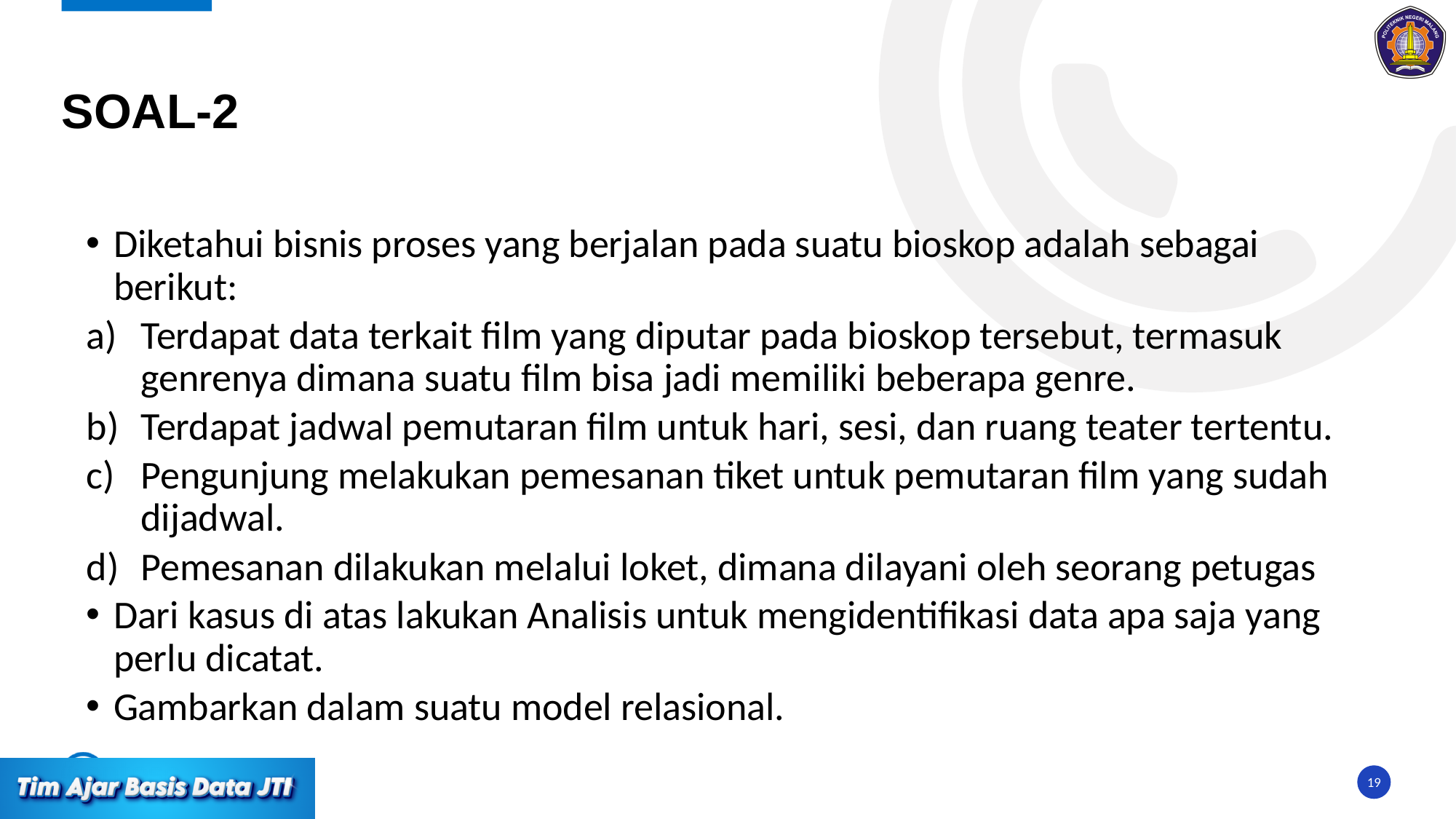

# Soal-2
Diketahui bisnis proses yang berjalan pada suatu bioskop adalah sebagai berikut:
Terdapat data terkait film yang diputar pada bioskop tersebut, termasuk genrenya dimana suatu film bisa jadi memiliki beberapa genre.
Terdapat jadwal pemutaran film untuk hari, sesi, dan ruang teater tertentu.
Pengunjung melakukan pemesanan tiket untuk pemutaran film yang sudah dijadwal.
Pemesanan dilakukan melalui loket, dimana dilayani oleh seorang petugas
Dari kasus di atas lakukan Analisis untuk mengidentifikasi data apa saja yang perlu dicatat.
Gambarkan dalam suatu model relasional.

19